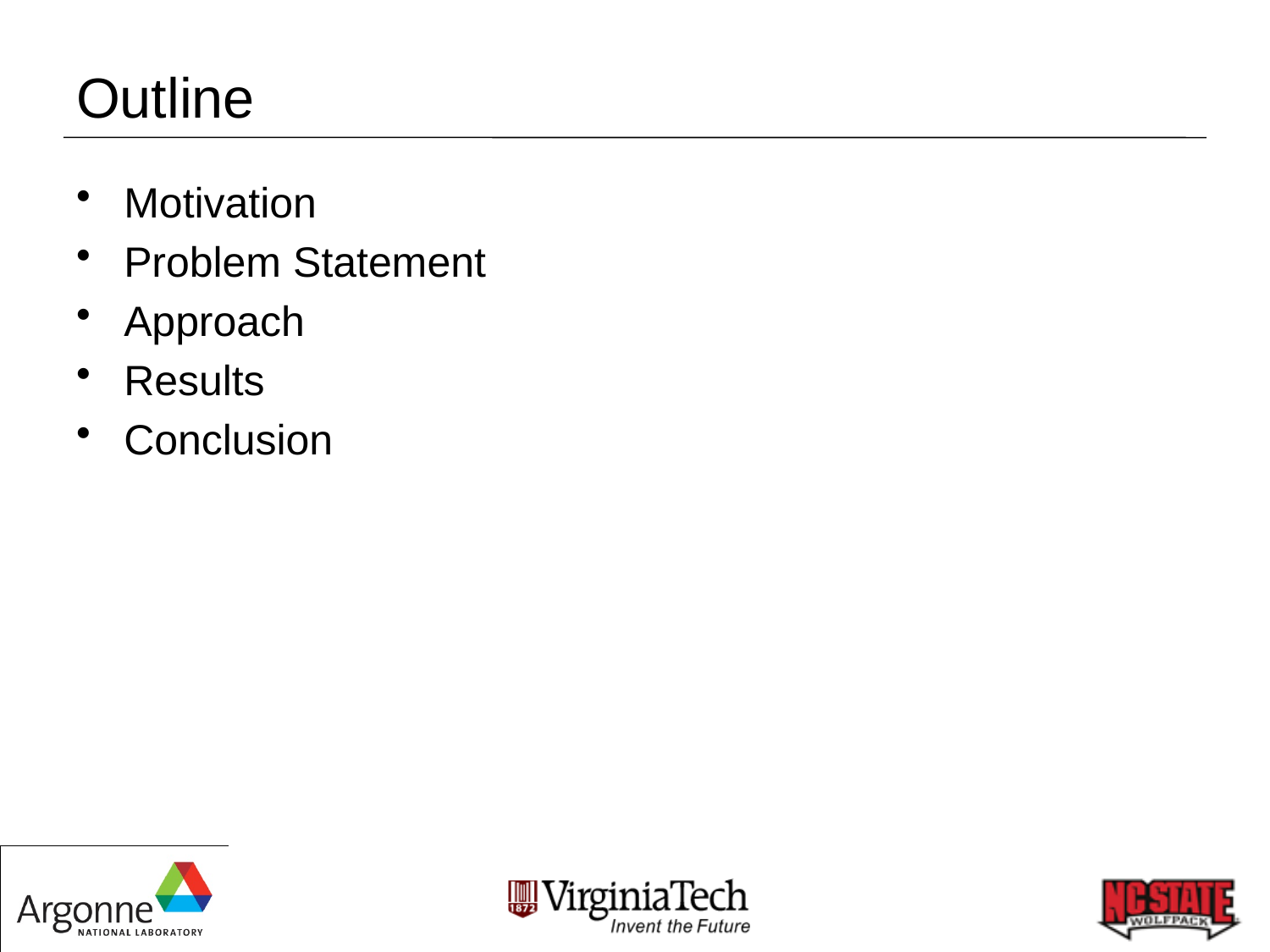

# Outline
Motivation
Problem Statement
Approach
Results
Conclusion